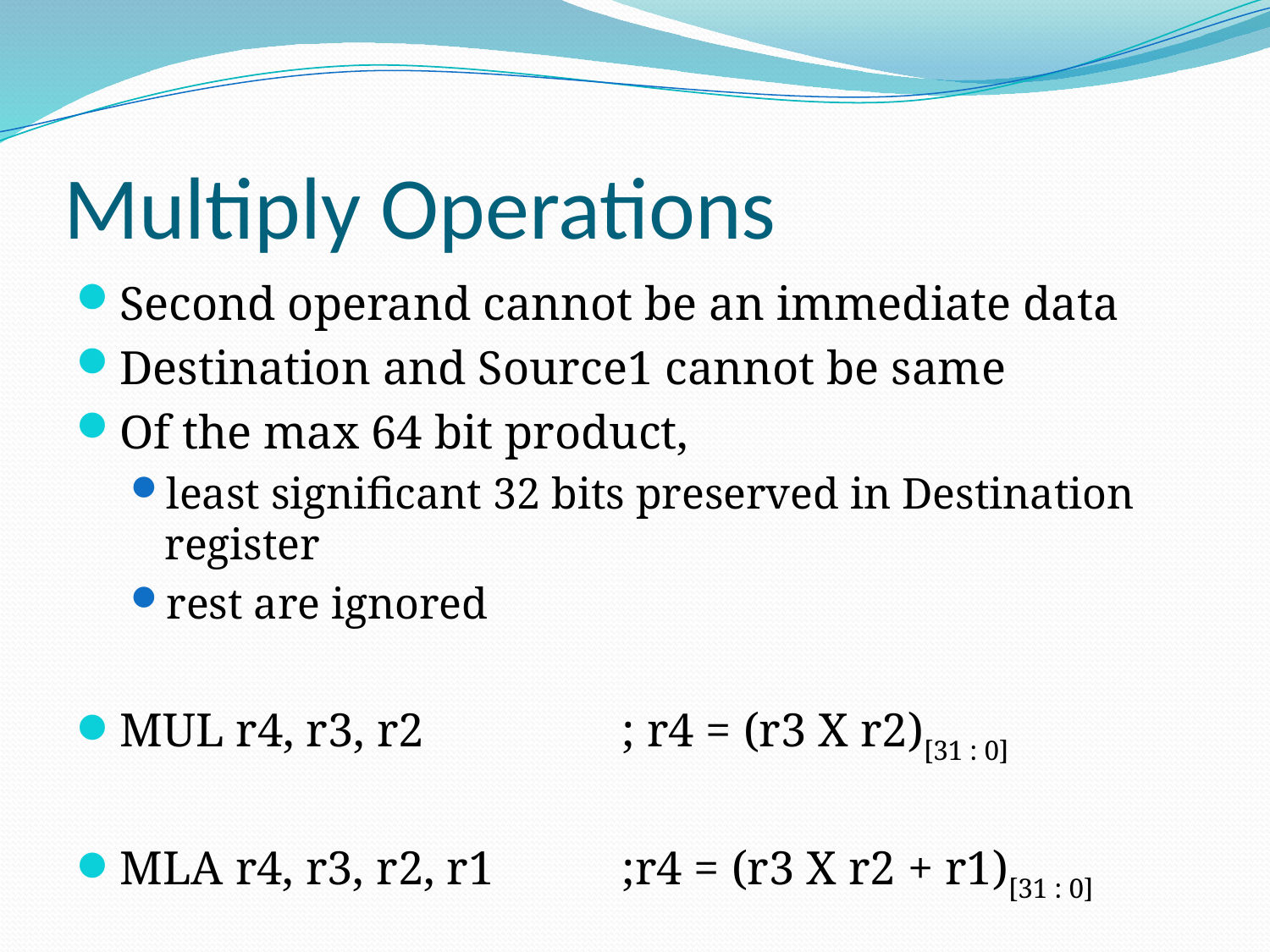

# Multiply Operations
Second operand cannot be an immediate data
Destination and Source1 cannot be same
Of the max 64 bit product,
least significant 32 bits preserved in Destination register
rest are ignored

MUL r4, r3, r2		; r4 = (r3 X r2)[31 : 0]

MLA r4, r3, r2, r1		;r4 = (r3 X r2 + r1)[31 : 0]